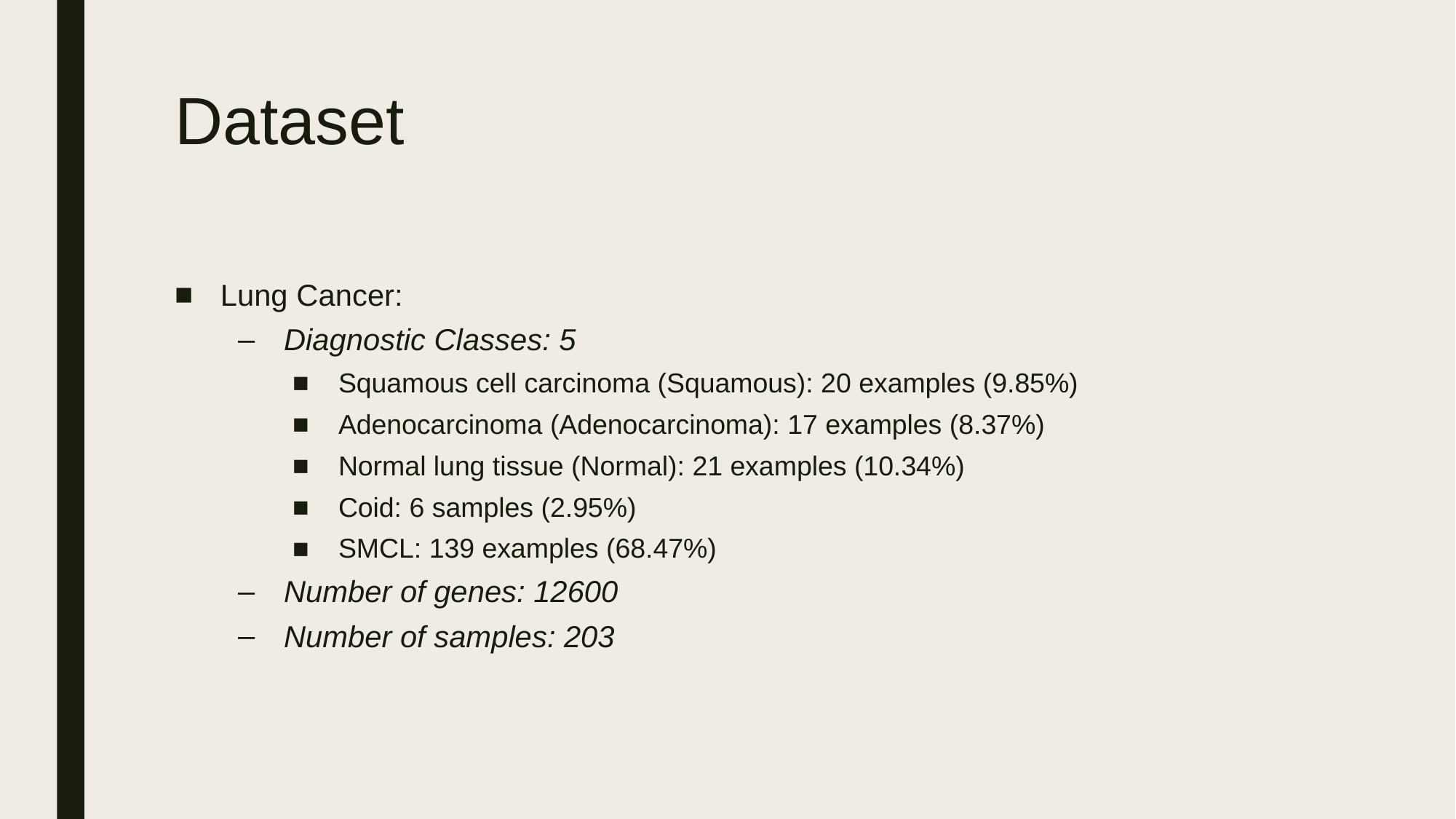

# Dataset
Lung Cancer:
Diagnostic Classes: 5
Squamous cell carcinoma (Squamous): 20 examples (9.85%)
Adenocarcinoma (Adenocarcinoma): 17 examples (8.37%)
Normal lung tissue (Normal): 21 examples (10.34%)
Coid: 6 samples (2.95%)
SMCL: 139 examples (68.47%)
Number of genes: 12600
Number of samples: 203